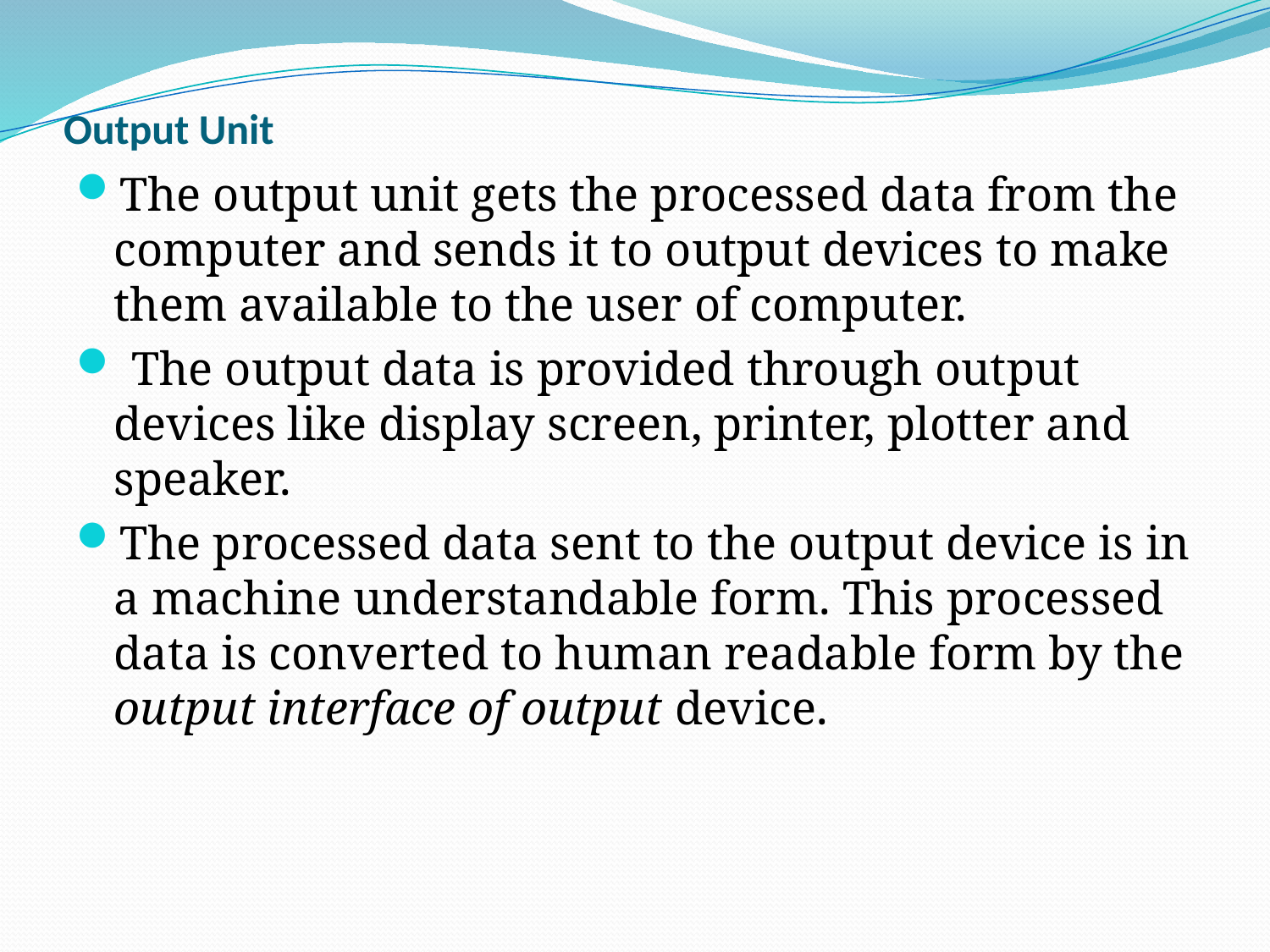

# Output Unit
The output unit gets the processed data from the computer and sends it to output devices to make them available to the user of computer.
 The output data is provided through output devices like display screen, printer, plotter and speaker.
The processed data sent to the output device is in a machine understandable form. This processed data is converted to human readable form by the output interface of output device.